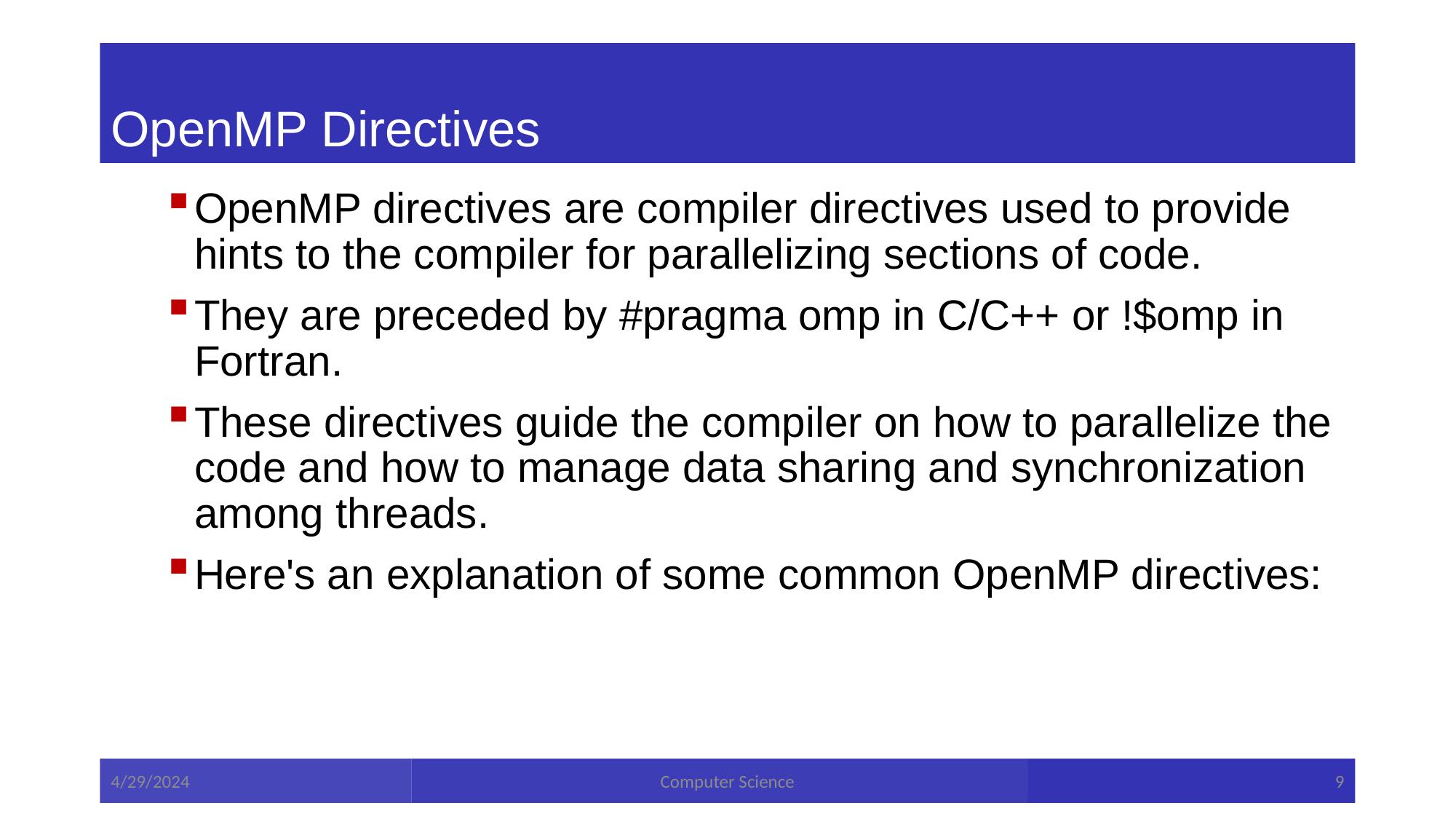

# OpenMP Directives
OpenMP directives are compiler directives used to provide hints to the compiler for parallelizing sections of code.
They are preceded by #pragma omp in C/C++ or !$omp in Fortran.
These directives guide the compiler on how to parallelize the code and how to manage data sharing and synchronization among threads.
Here's an explanation of some common OpenMP directives:
4/29/2024
Computer Science
9